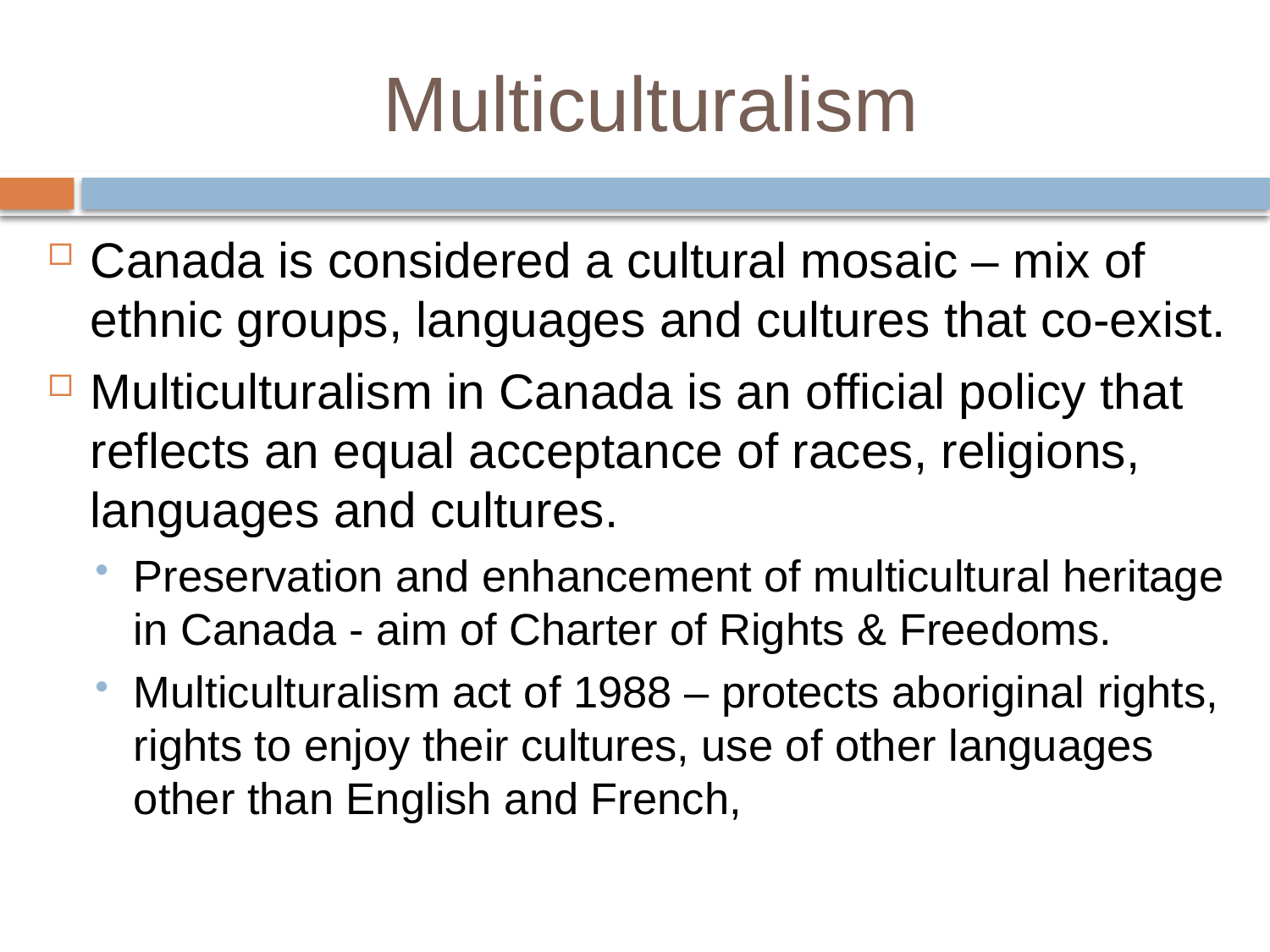

# Multiculturalism
Canada is considered a cultural mosaic – mix of ethnic groups, languages and cultures that co-exist.
Multiculturalism in Canada is an official policy that reflects an equal acceptance of races, religions, languages and cultures.
Preservation and enhancement of multicultural heritage in Canada - aim of Charter of Rights & Freedoms.
Multiculturalism act of 1988 – protects aboriginal rights, rights to enjoy their cultures, use of other languages other than English and French,